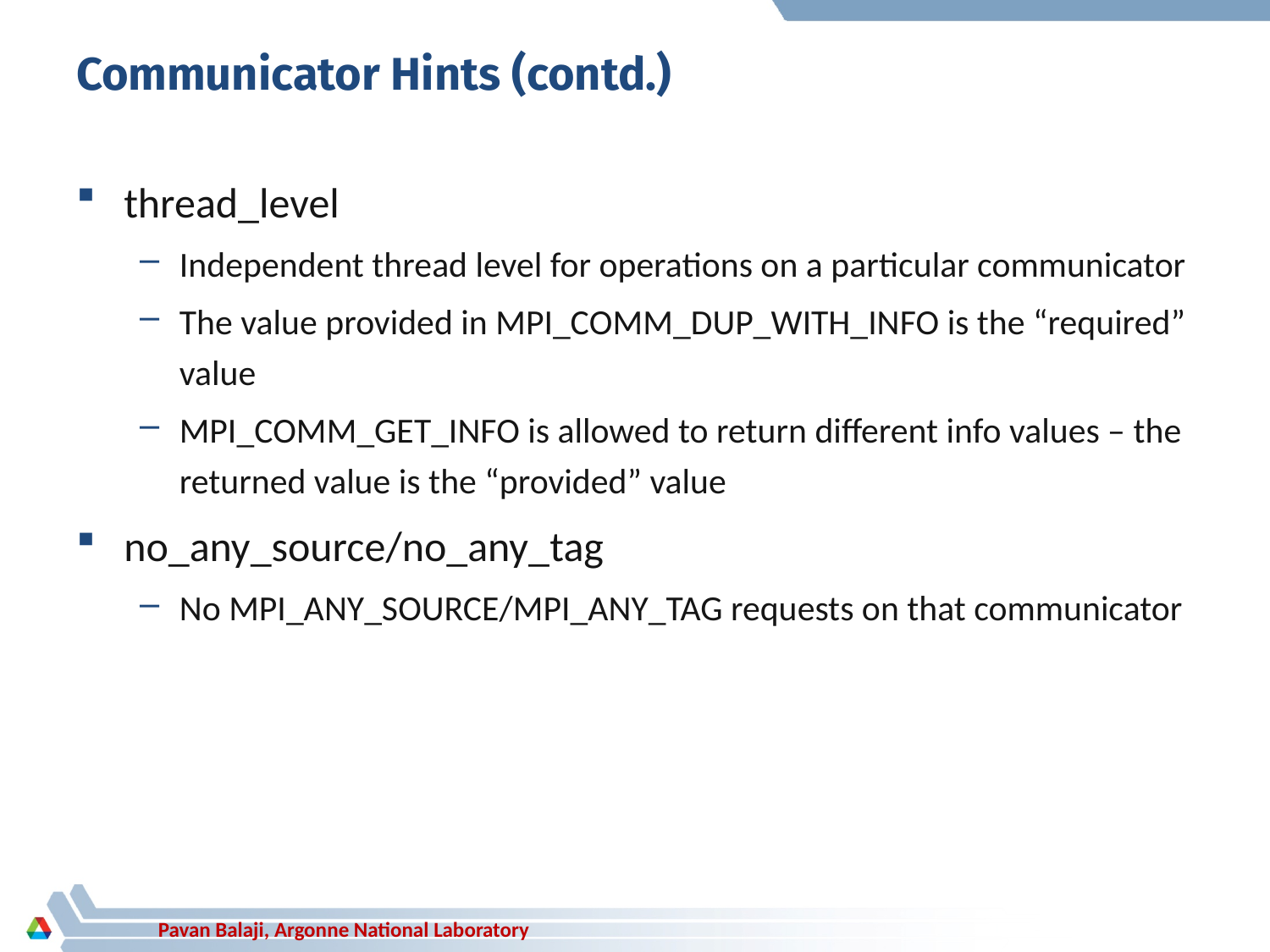

# Communicator Hints (contd.)
thread_level
Independent thread level for operations on a particular communicator
The value provided in MPI_COMM_DUP_WITH_INFO is the “required” value
MPI_COMM_GET_INFO is allowed to return different info values – the returned value is the “provided” value
no_any_source/no_any_tag
No MPI_ANY_SOURCE/MPI_ANY_TAG requests on that communicator